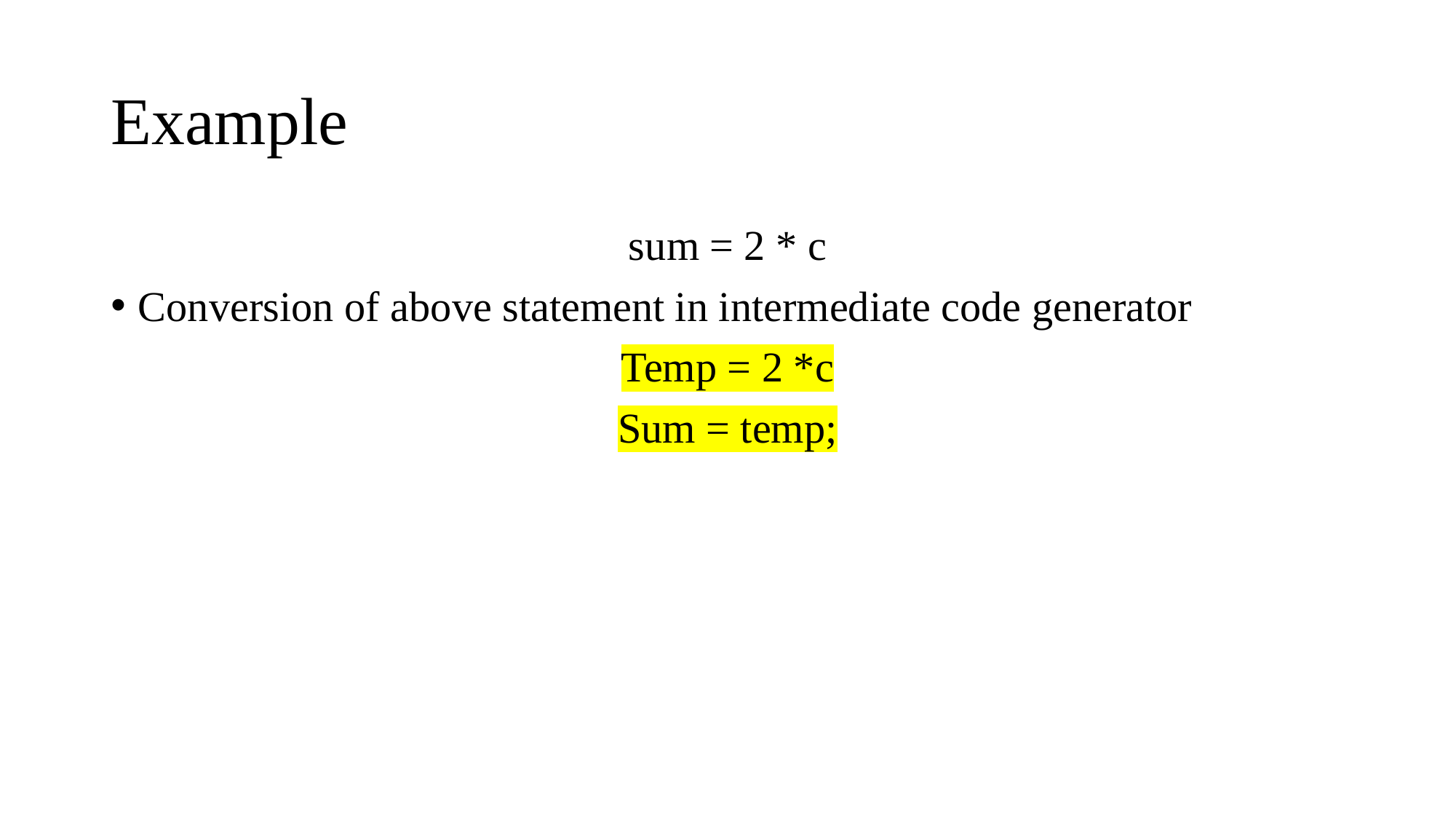

# Example
sum = 2 * c
Conversion of above statement in intermediate code generator
Temp = 2 *c
Sum = temp;